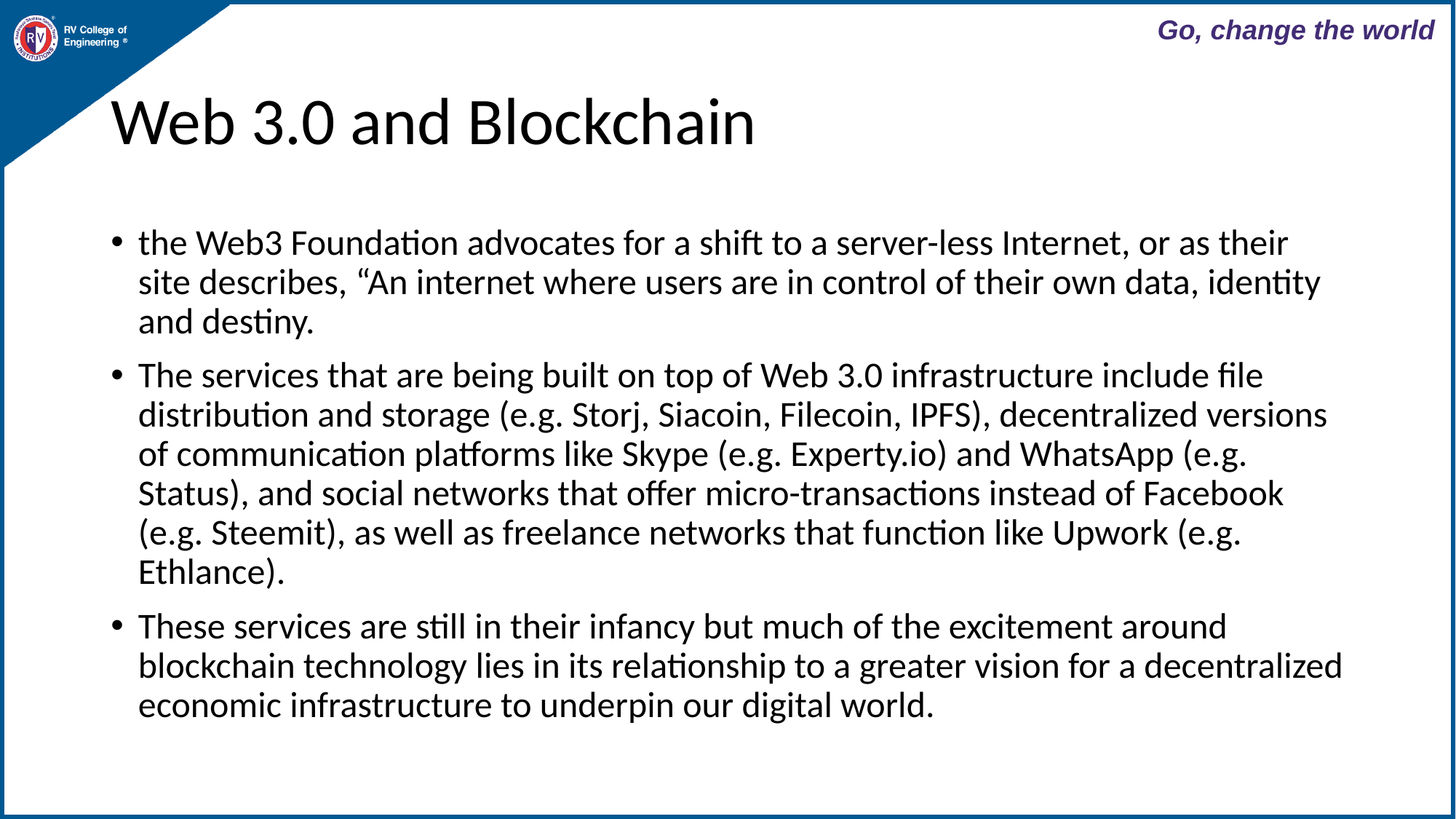

# Web 3.0 and Blockchain
the Web3 Foundation advocates for a shift to a server-less Internet, or as their site describes, “An internet where users are in control of their own data, identity and destiny.
The services that are being built on top of Web 3.0 infrastructure include file distribution and storage (e.g. Storj, Siacoin, Filecoin, IPFS), decentralized versions of communication platforms like Skype (e.g. Experty.io) and WhatsApp (e.g. Status), and social networks that offer micro-transactions instead of Facebook (e.g. Steemit), as well as freelance networks that function like Upwork (e.g. Ethlance).
These services are still in their infancy but much of the excitement around blockchain technology lies in its relationship to a greater vision for a decentralized economic infrastructure to underpin our digital world.